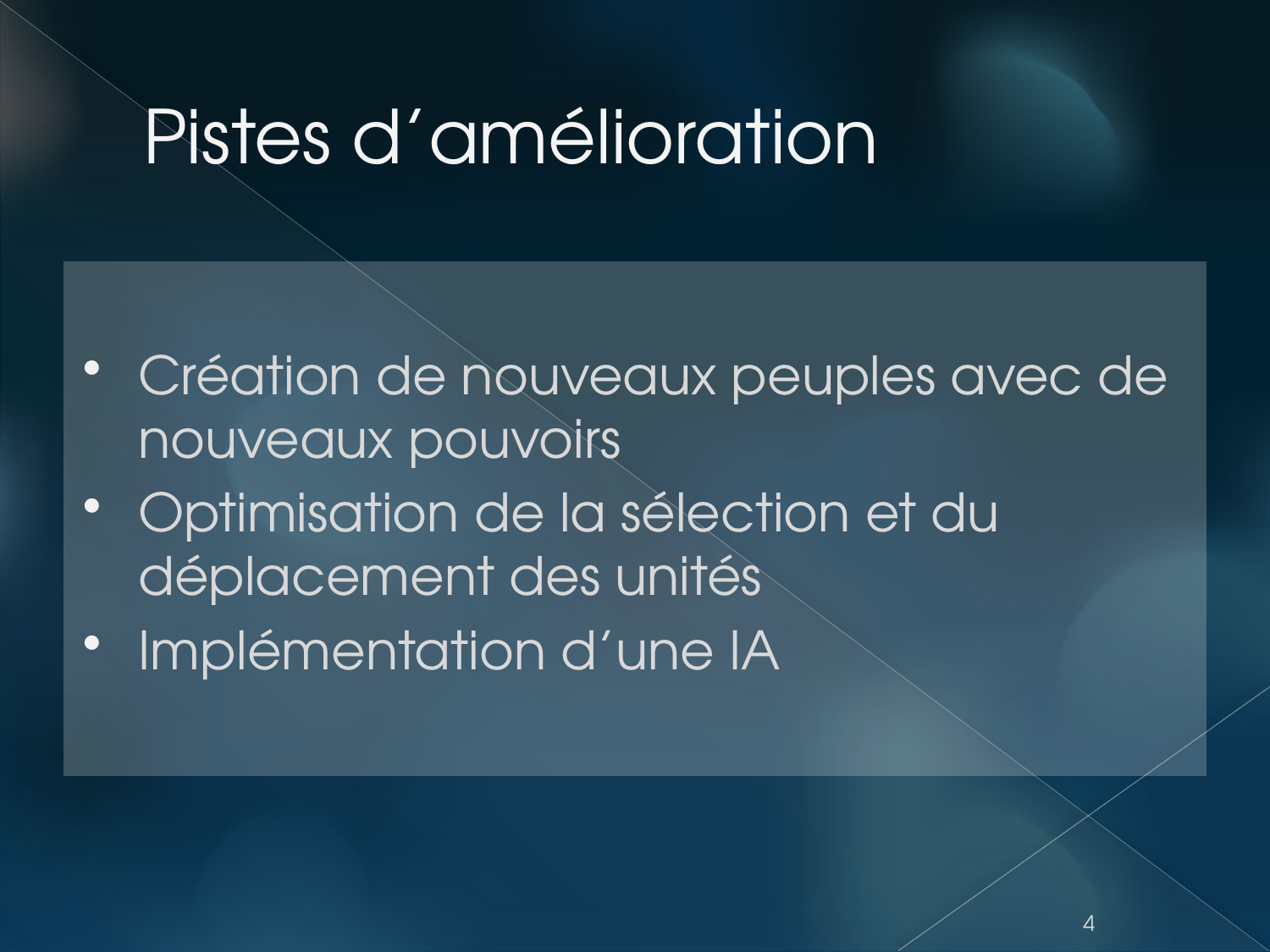

# Pistes d’amélioration

Création de nouveaux peuples avec de nouveaux pouvoirs
Optimisation de la sélection et du déplacement des unités
Implémentation d’une IA
4